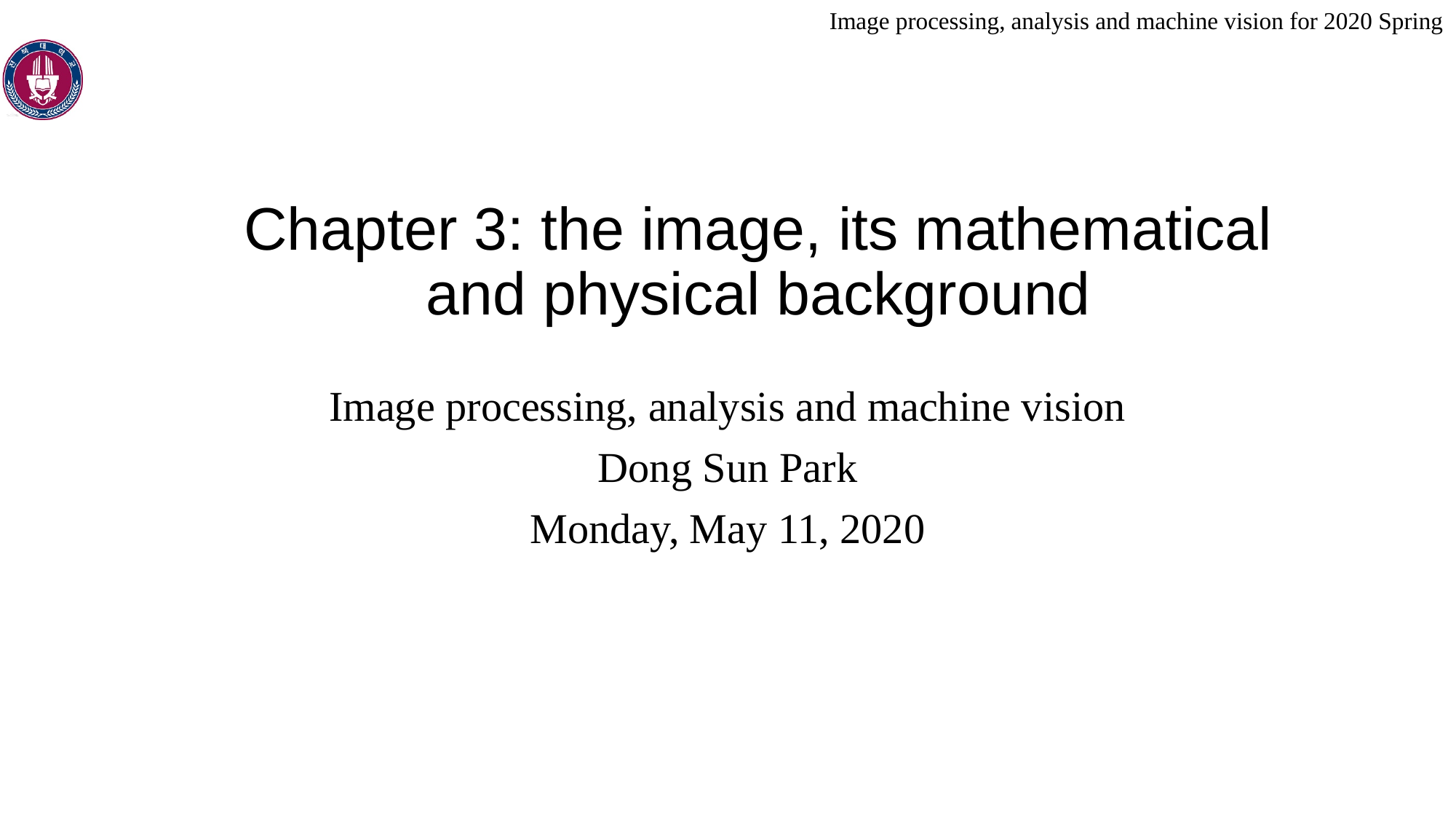

# Chapter 3: the image, its mathematical and physical background
Image processing, analysis and machine vision
Dong Sun Park
Monday, May 11, 2020